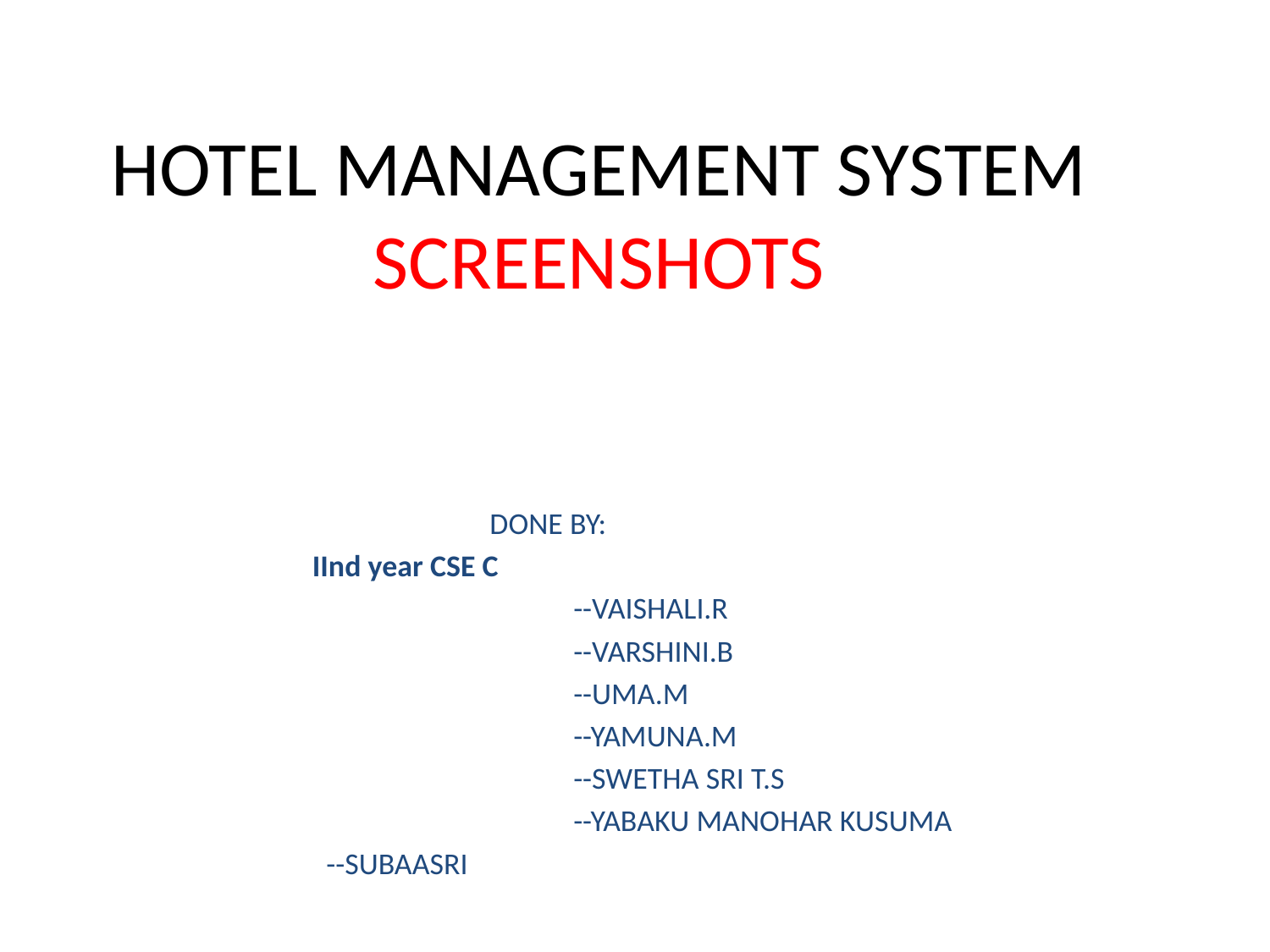

# HOTEL MANAGEMENT SYSTEM SCREENSHOTS

                                         DONE BY:
			IInd year CSE C
                                                     --VAISHALI.R
                                                     --VARSHINI.B
                                                     --UMA.M
                                                     --YAMUNA.M
                                                     --SWETHA SRI T.S
                                                     --YABAKU MANOHAR KUSUMA
			  --SUBAASRI